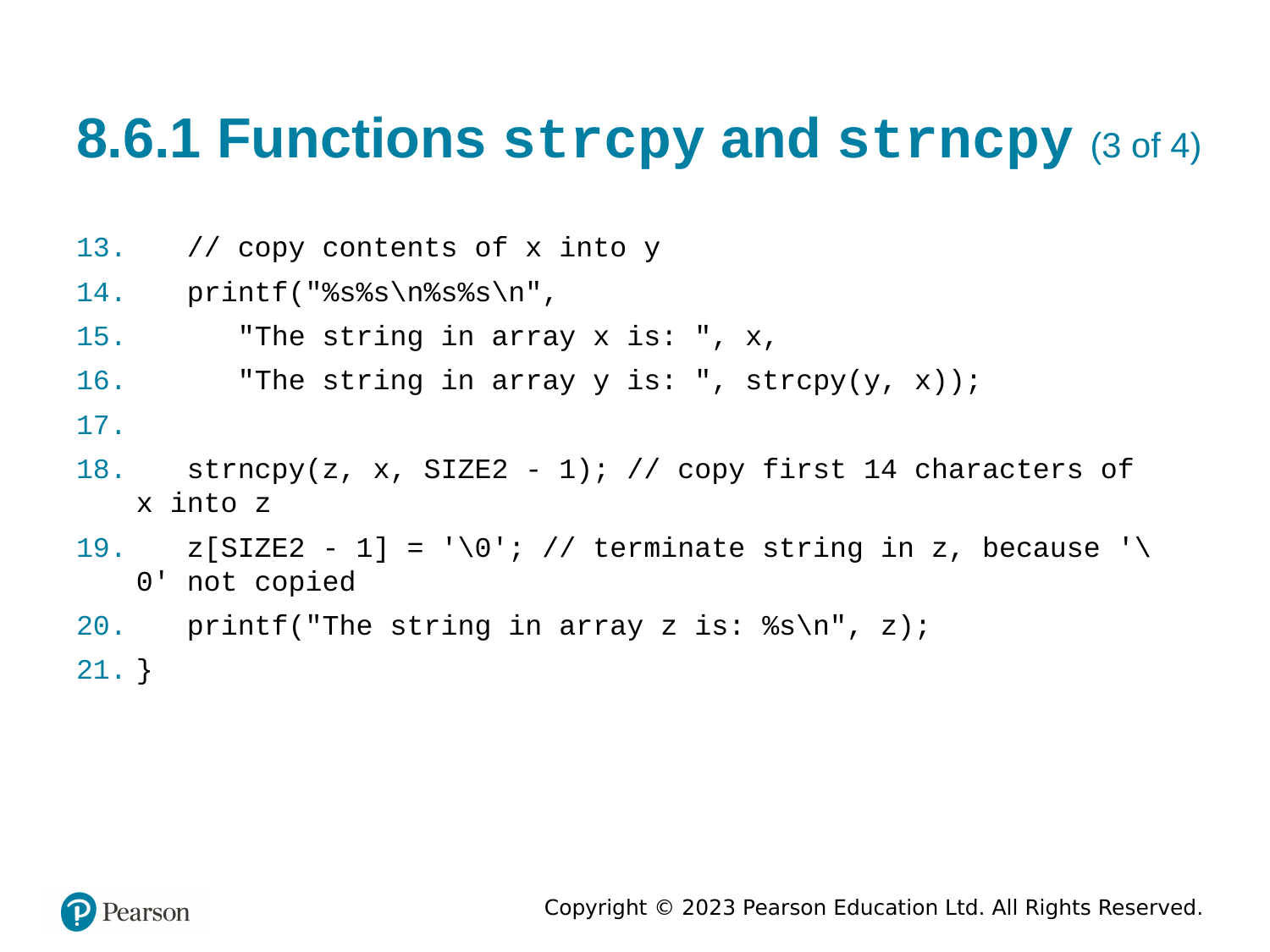

# 8.6.1 Functions strcpy and strncpy (3 of 4)
   // copy contents of x into y
   printf("%s%s\n%s%s\n",
      "The string in array x is: ", x,
      "The string in array y is: ", strcpy(y, x));

   strncpy(z, x, SIZE2 - 1); // copy first 14 characters of x into z
   z[SIZE2 - 1] = '\0'; // terminate string in z, because '\0' not copied
   printf("The string in array z is: %s\n", z);
}